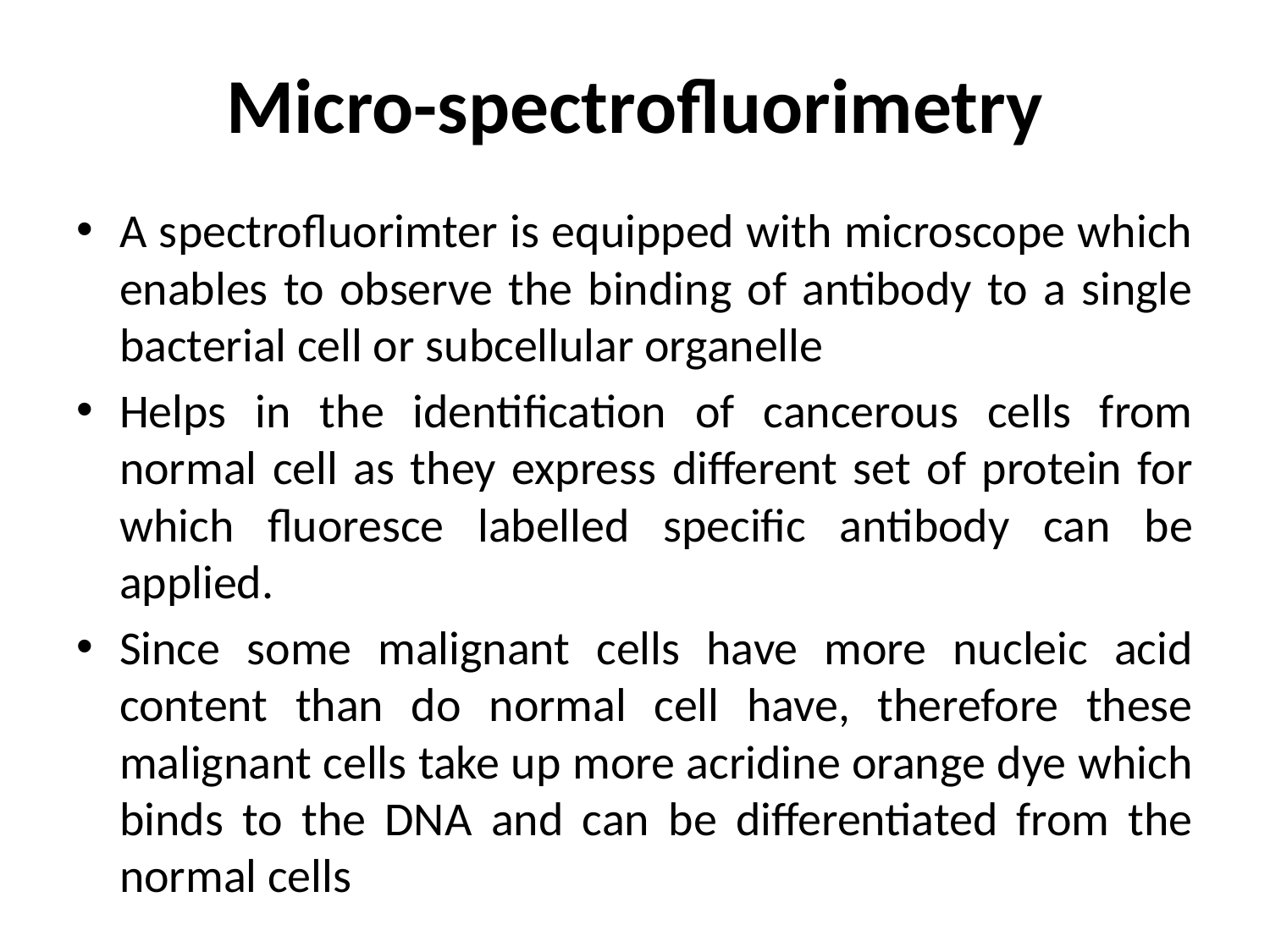

# Micro-spectrofluorimetry
A spectrofluorimter is equipped with microscope which enables to observe the binding of antibody to a single bacterial cell or subcellular organelle
Helps in the identification of cancerous cells from normal cell as they express different set of protein for which fluoresce labelled specific antibody can be applied.
Since some malignant cells have more nucleic acid content than do normal cell have, therefore these malignant cells take up more acridine orange dye which binds to the DNA and can be differentiated from the normal cells